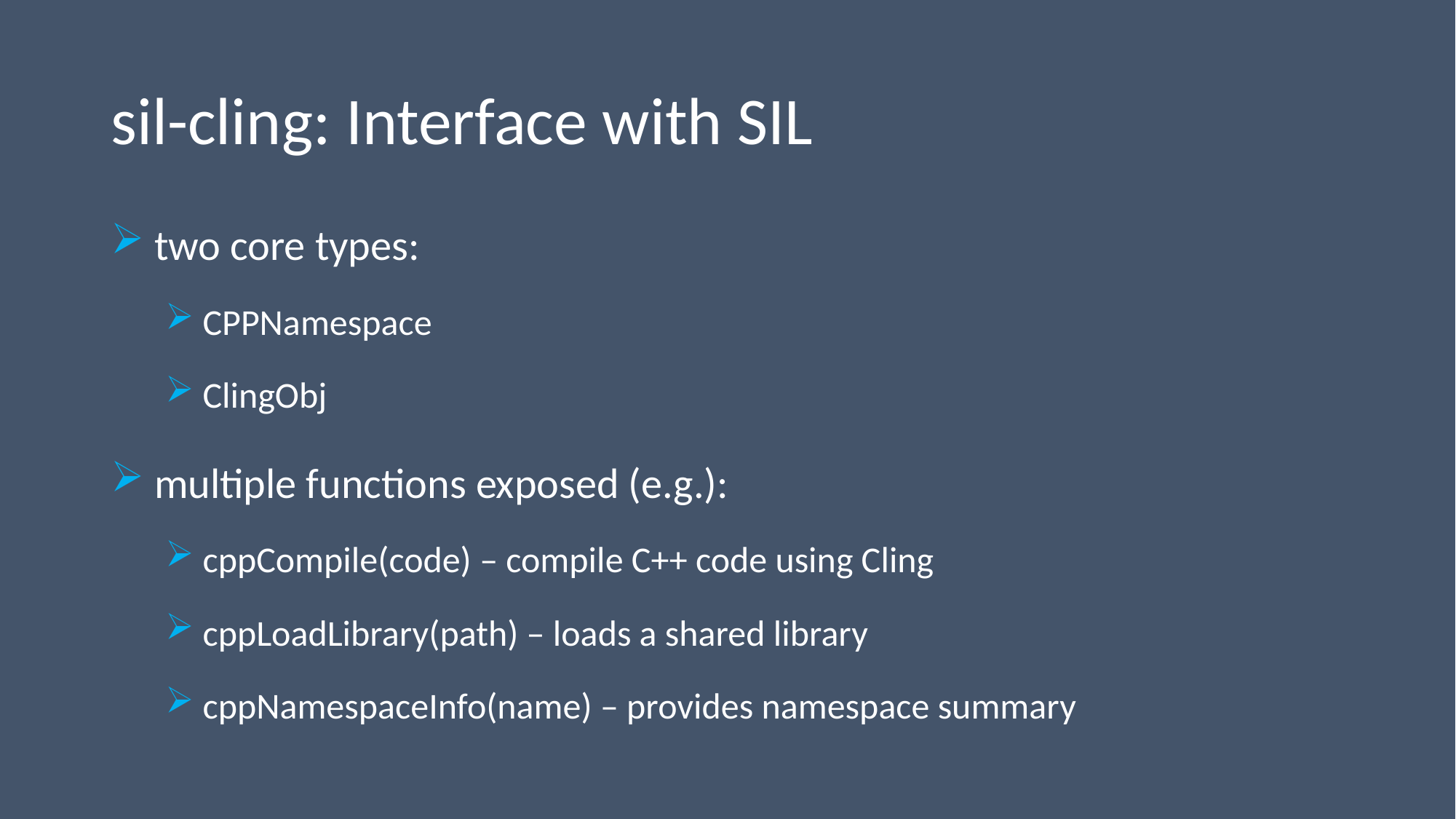

# sil-cling: Interface with SIL
 two core types:
 CPPNamespace
 ClingObj
 multiple functions exposed (e.g.):
 cppCompile(code) – compile C++ code using Cling
 cppLoadLibrary(path) – loads a shared library
 cppNamespaceInfo(name) – provides namespace summary